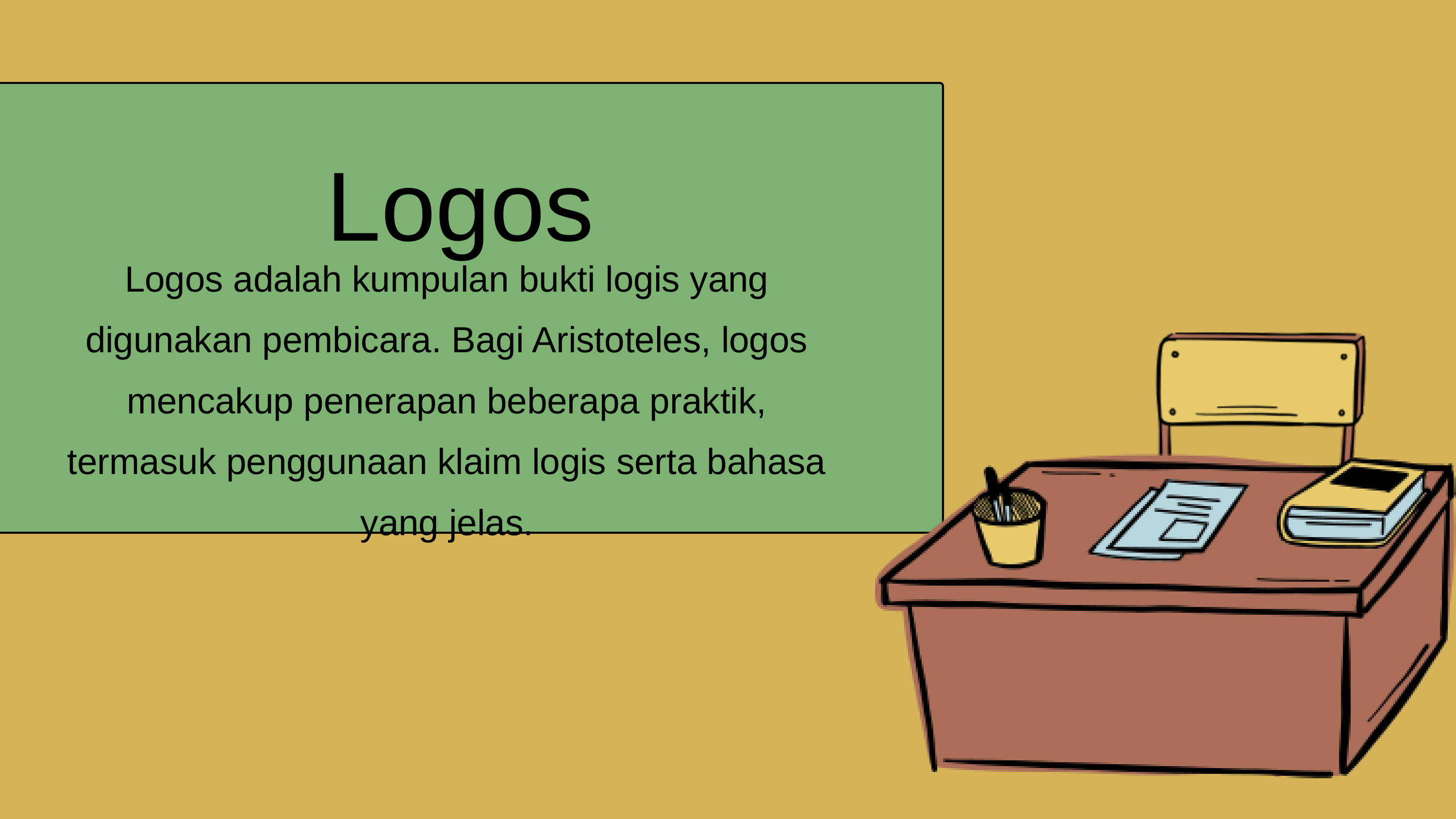

Logos
Logos adalah kumpulan bukti logis yang digunakan pembicara. Bagi Aristoteles, logos mencakup penerapan beberapa praktik, termasuk penggunaan klaim logis serta bahasa yang jelas.